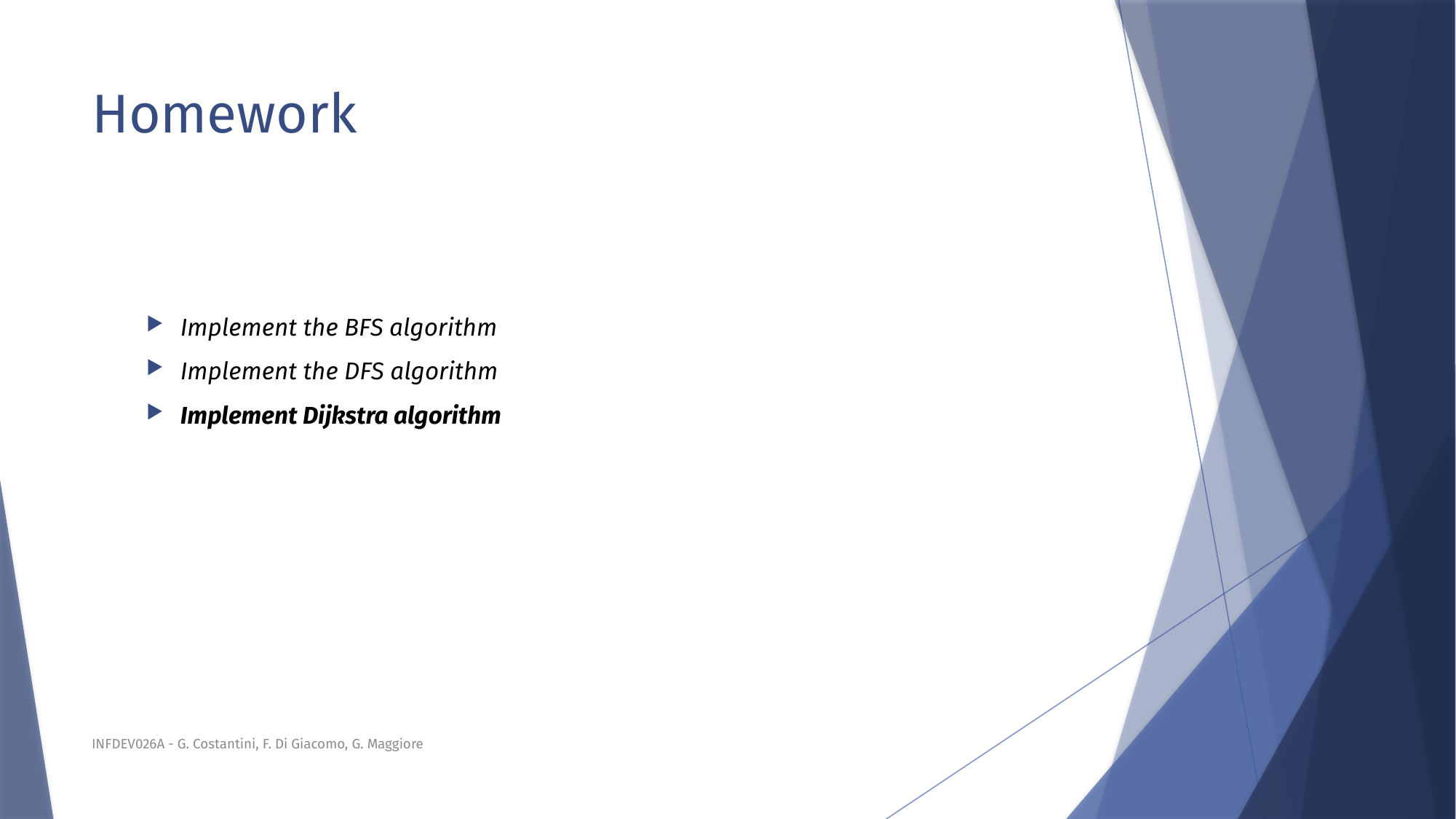

# Homework

Implement the BFS algorithm
Implement the DFS algorithm
Implement Dijkstra algorithm
INFDEV026A - G. Costantini, F. Di Giacomo, G. Maggiore